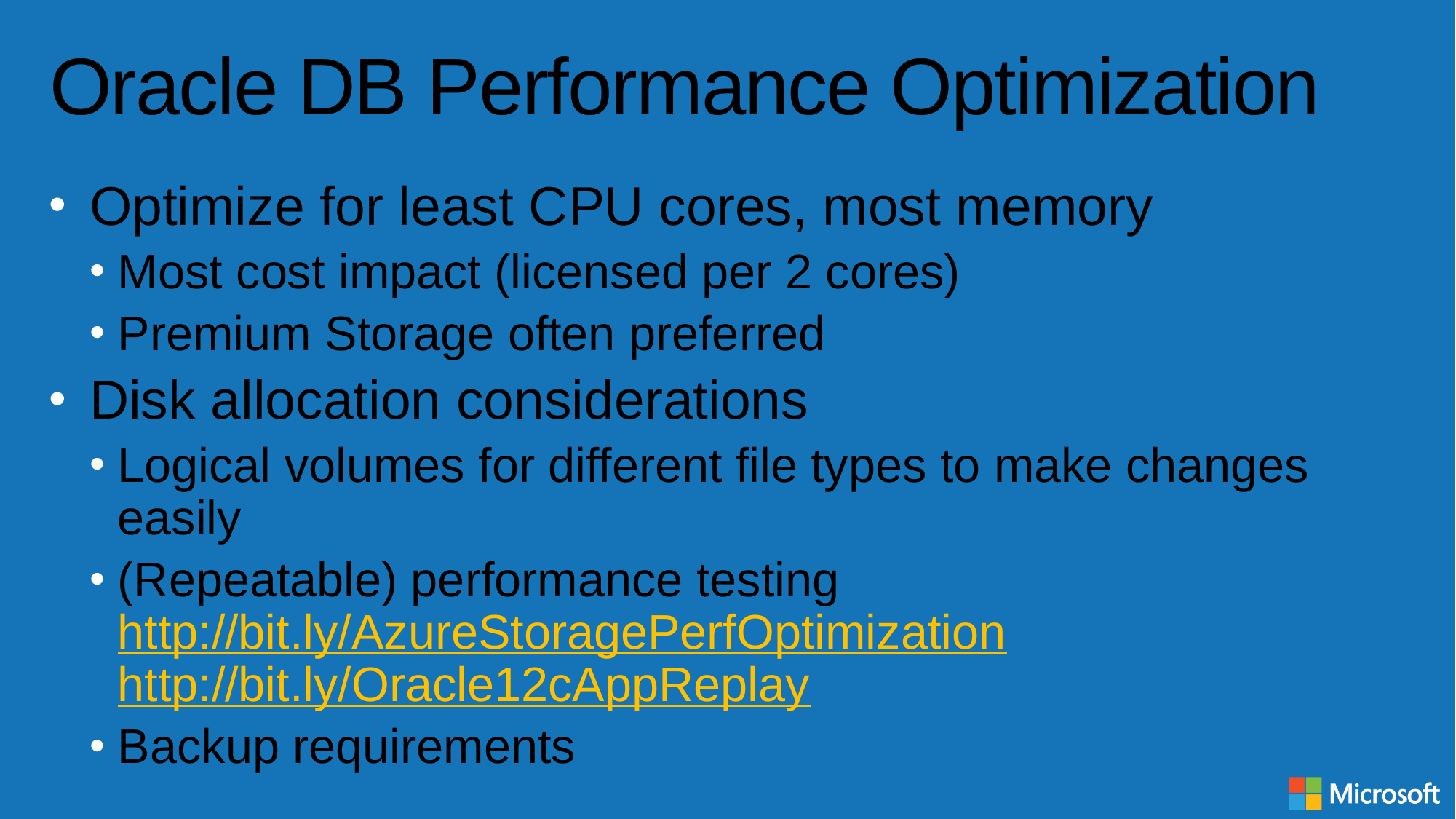

# Oracle DB Performance Optimization
Optimize for least CPU cores, most memory
Most cost impact (licensed per 2 cores)
Premium Storage often preferred
Disk allocation considerations
Logical volumes for different file types to make changes easily
(Repeatable) performance testing
http://bit.ly/AzureStoragePerfOptimization
http://bit.ly/Oracle12cAppReplay
Backup requirements